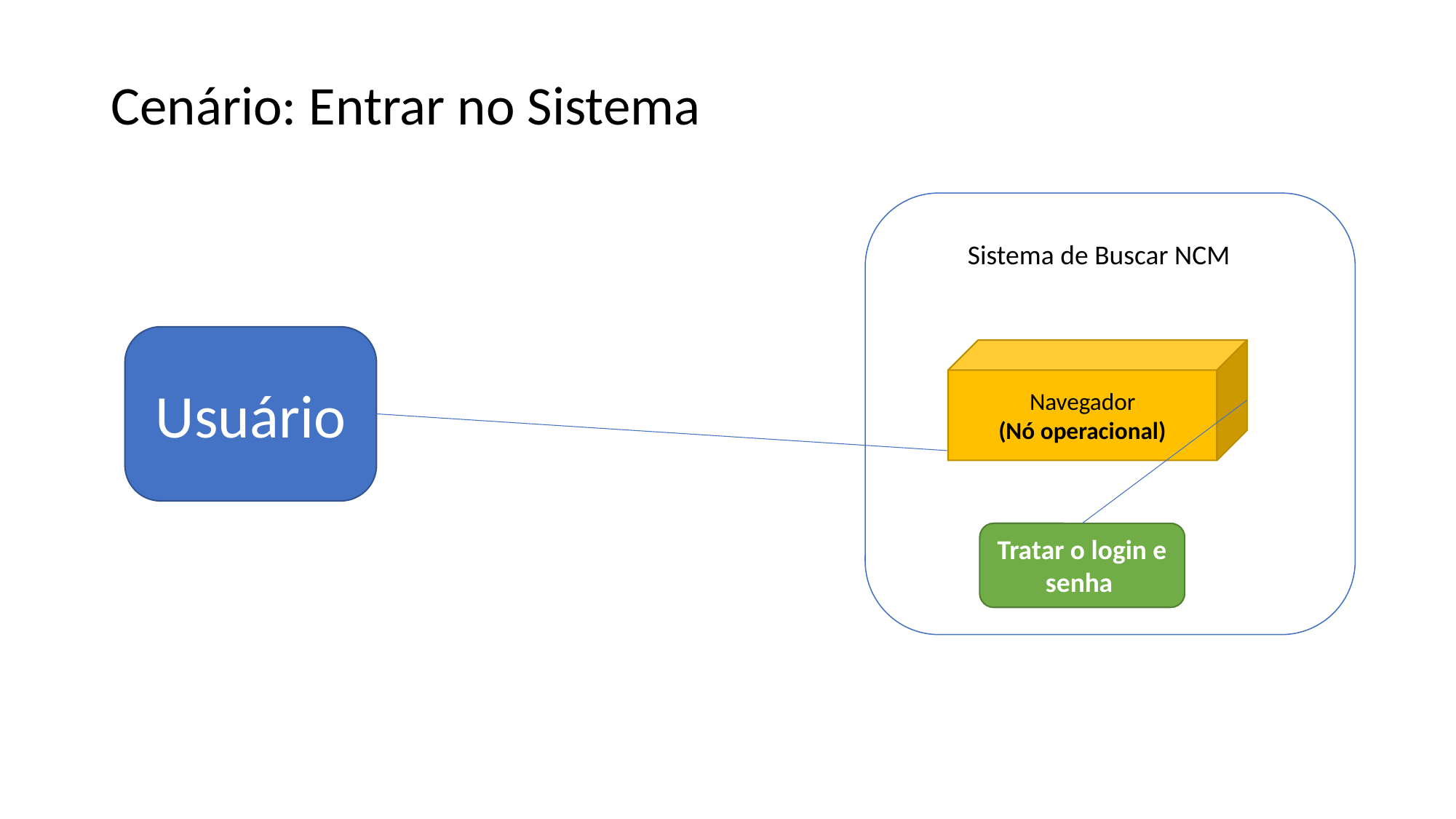

Cenário: Entrar no Sistema

Sistema de Buscar NCM
Usuário
Navegador
(Nó operacional)
Tratar o login e senha